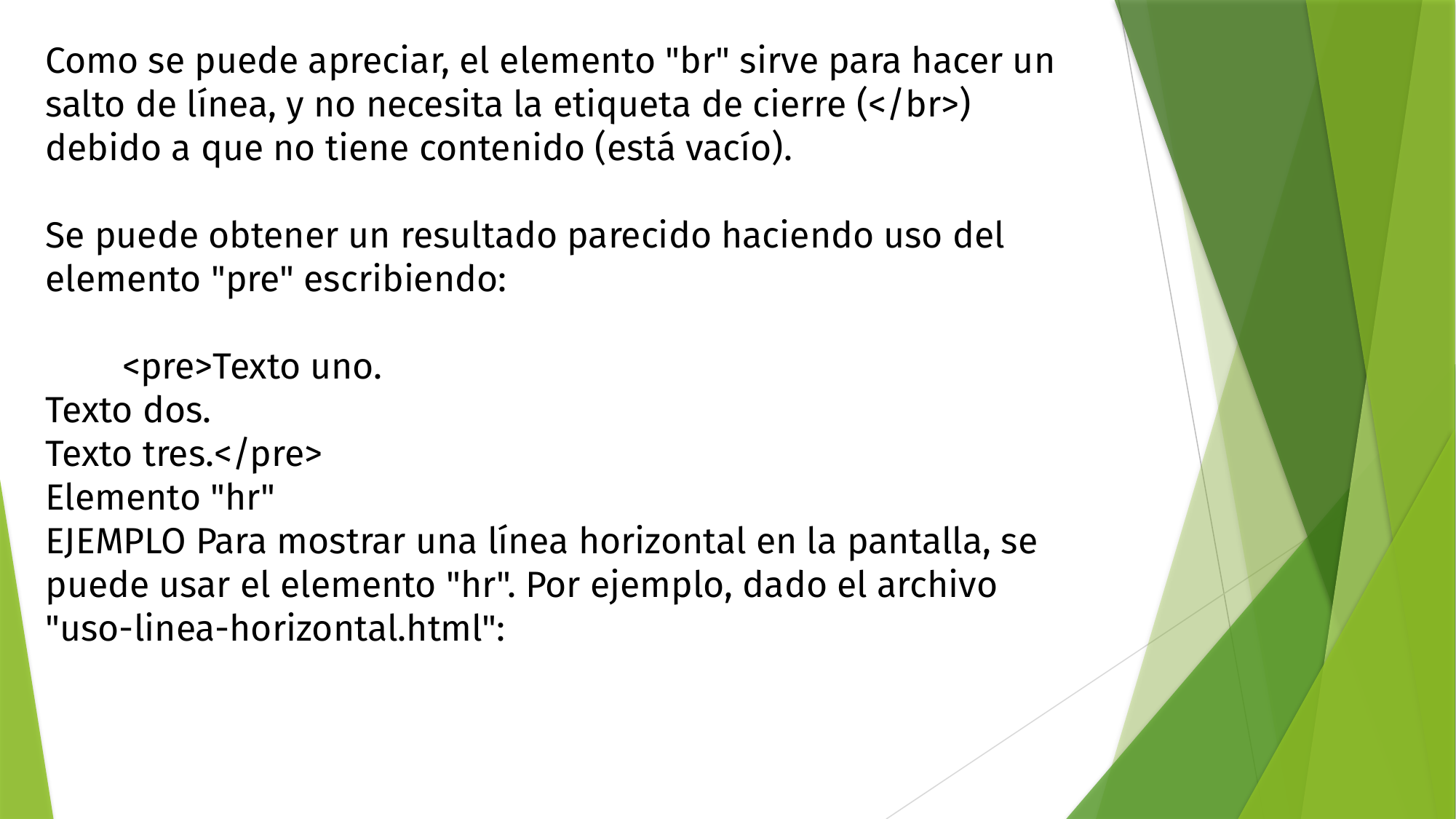

Como se puede apreciar, el elemento "br" sirve para hacer un salto de línea, y no necesita la etiqueta de cierre (</br>) debido a que no tiene contenido (está vacío).

Se puede obtener un resultado parecido haciendo uso del elemento "pre" escribiendo:

        <pre>Texto uno.
Texto dos.
Texto tres.</pre>
Elemento "hr"
EJEMPLO Para mostrar una línea horizontal en la pantalla, se puede usar el elemento "hr". Por ejemplo, dado el archivo "uso-linea-horizontal.html":